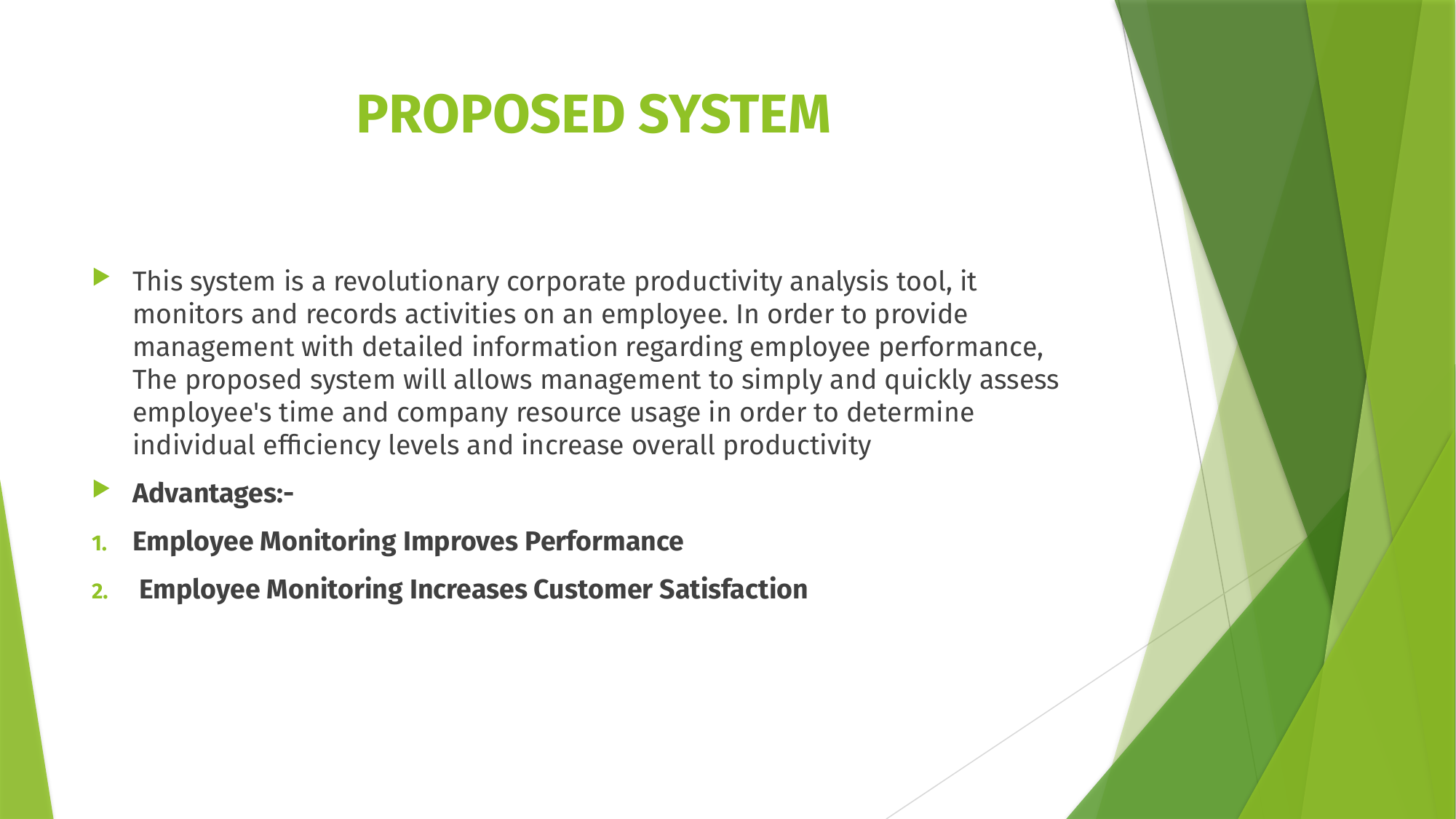

# PROPOSED SYSTEM
This system is a revolutionary corporate productivity analysis tool, it monitors and records activities on an employee. In order to provide management with detailed information regarding employee performance, The proposed system will allows management to simply and quickly assess employee's time and company resource usage in order to determine individual efficiency levels and increase overall productivity
Advantages:-
Employee Monitoring Improves Performance
 Employee Monitoring Increases Customer Satisfaction